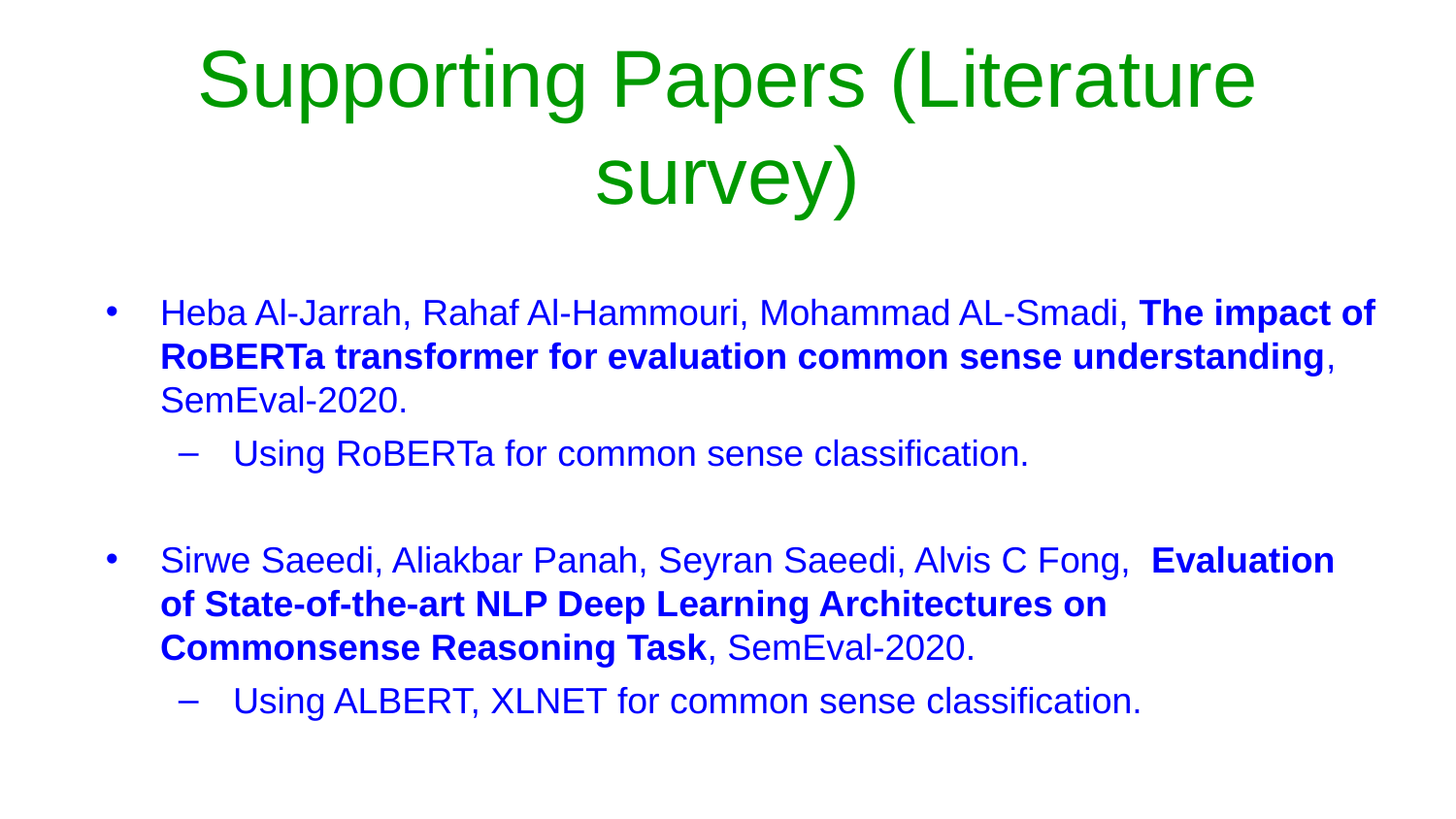

# Supporting Papers (Literature survey)

Heba Al-Jarrah, Rahaf Al-Hammouri, Mohammad AL-Smadi, The impact of RoBERTa transformer for evaluation common sense understanding, SemEval-2020.
Using RoBERTa for common sense classification.

Sirwe Saeedi, Aliakbar Panah, Seyran Saeedi, Alvis C Fong,  Evaluation of State-of-the-art NLP Deep Learning Architectures on Commonsense Reasoning Task, SemEval-2020.
Using ALBERT, XLNET for common sense classification.